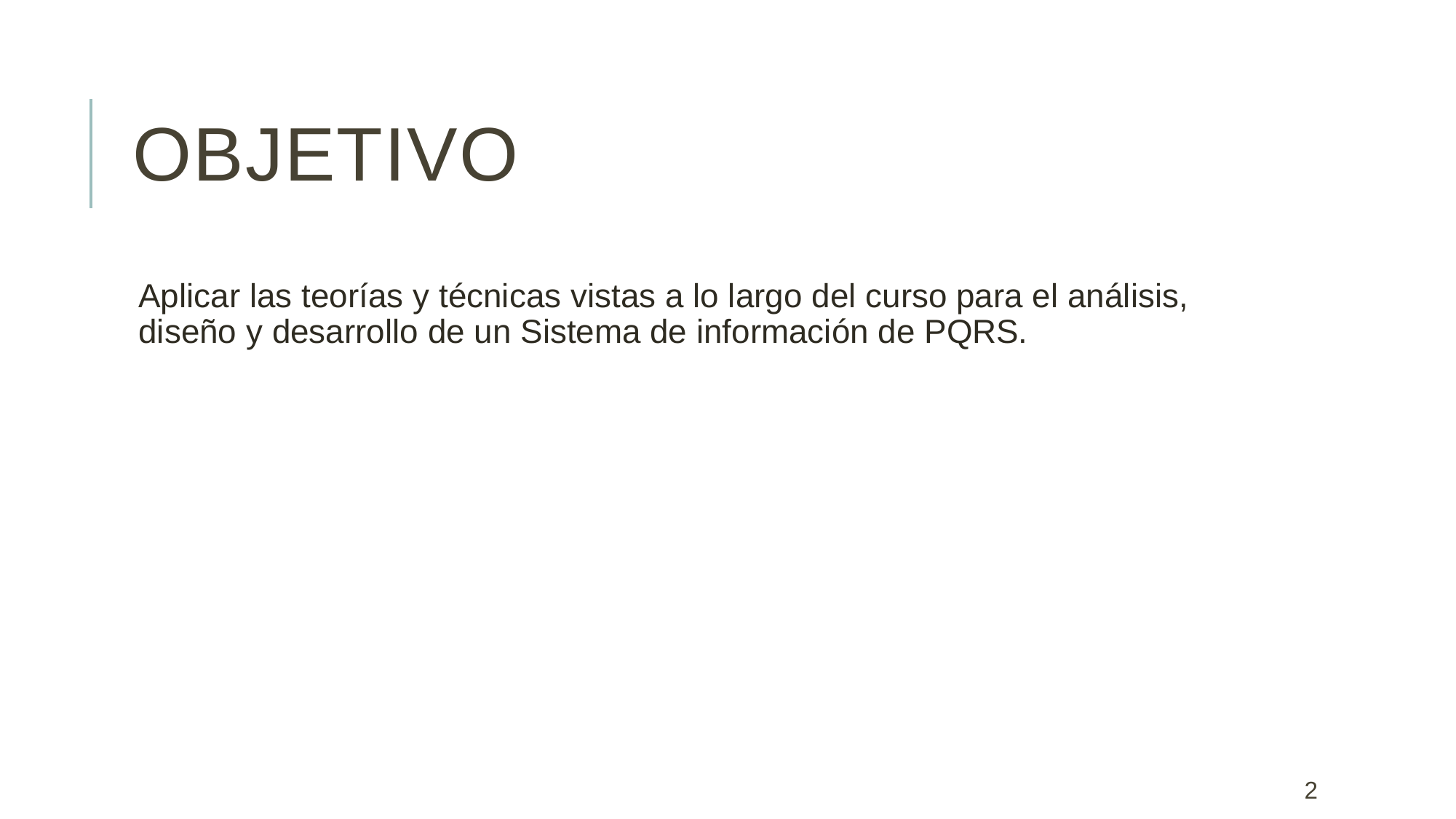

# Objetivo
Aplicar las teorías y técnicas vistas a lo largo del curso para el análisis, diseño y desarrollo de un Sistema de información de PQRS.
2